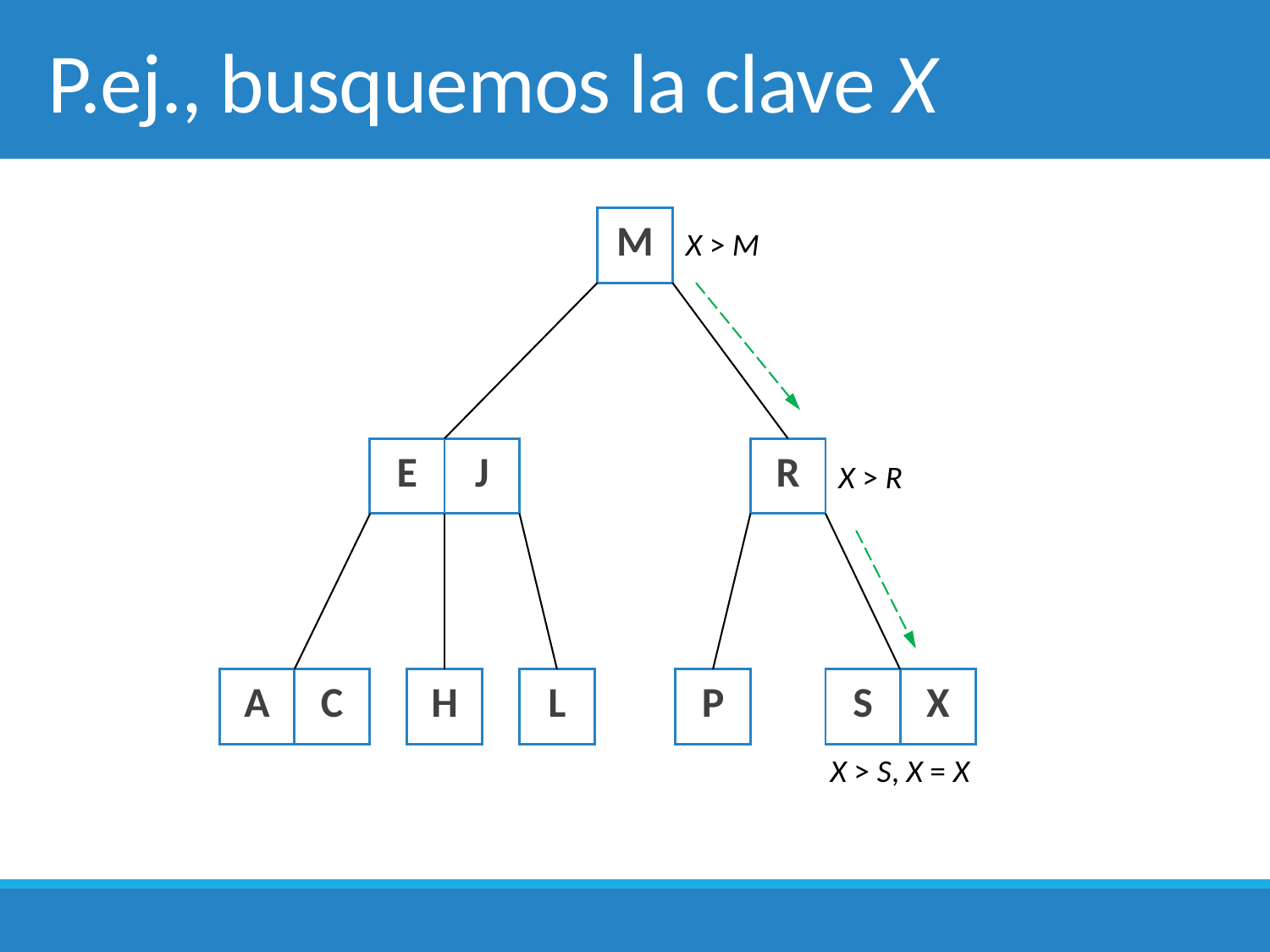

# P.ej., busquemos la clave X
| M |
| --- |
X > M
| E | J |
| --- | --- |
| R |
| --- |
X > R
| A | C |
| --- | --- |
| H |
| --- |
| L |
| --- |
| P |
| --- |
| S | X |
| --- | --- |
X > S, X = X